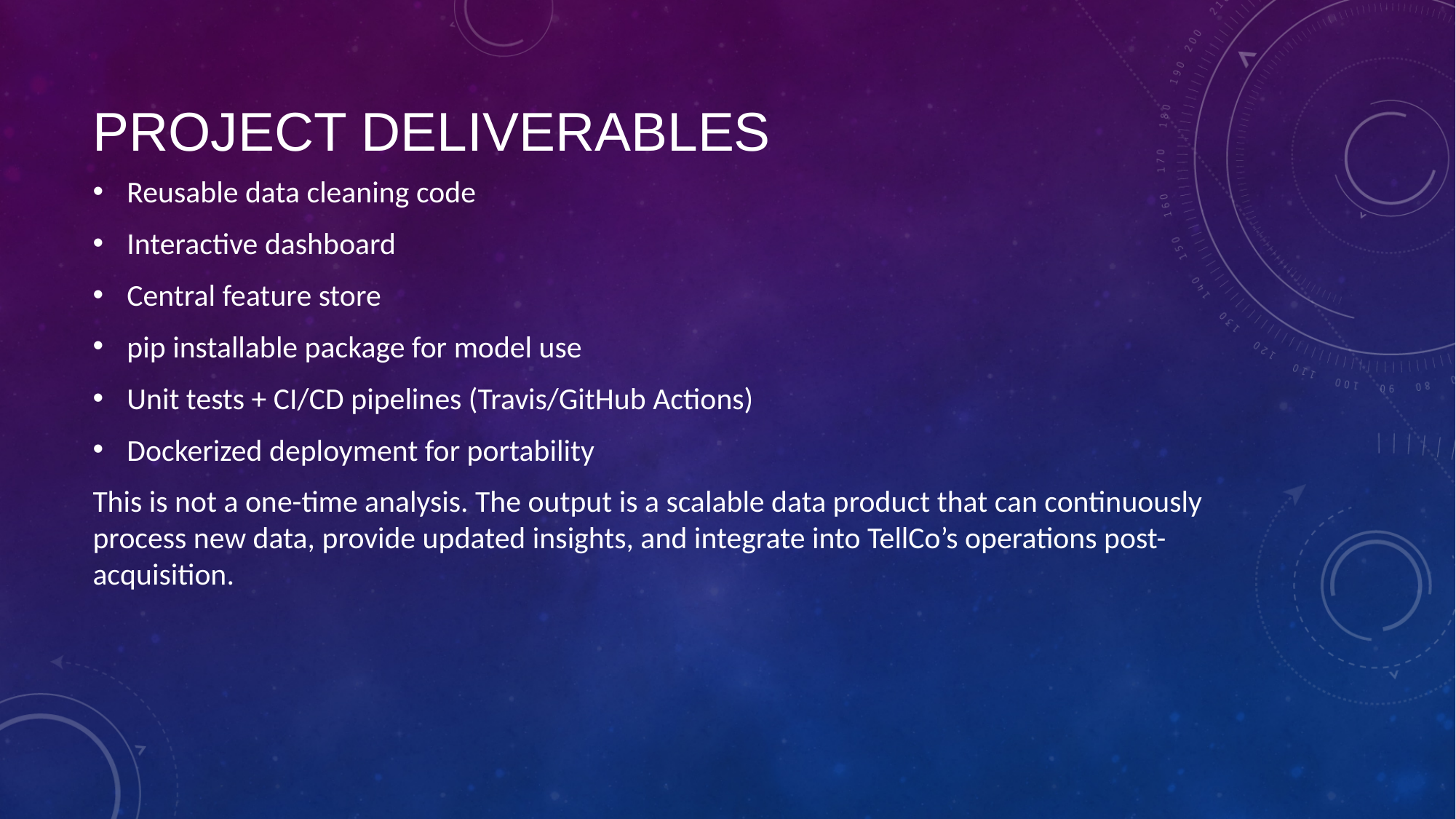

# Project Deliverables
Reusable data cleaning code
Interactive dashboard
Central feature store
pip installable package for model use
Unit tests + CI/CD pipelines (Travis/GitHub Actions)
Dockerized deployment for portability
This is not a one-time analysis. The output is a scalable data product that can continuously process new data, provide updated insights, and integrate into TellCo’s operations post-acquisition.